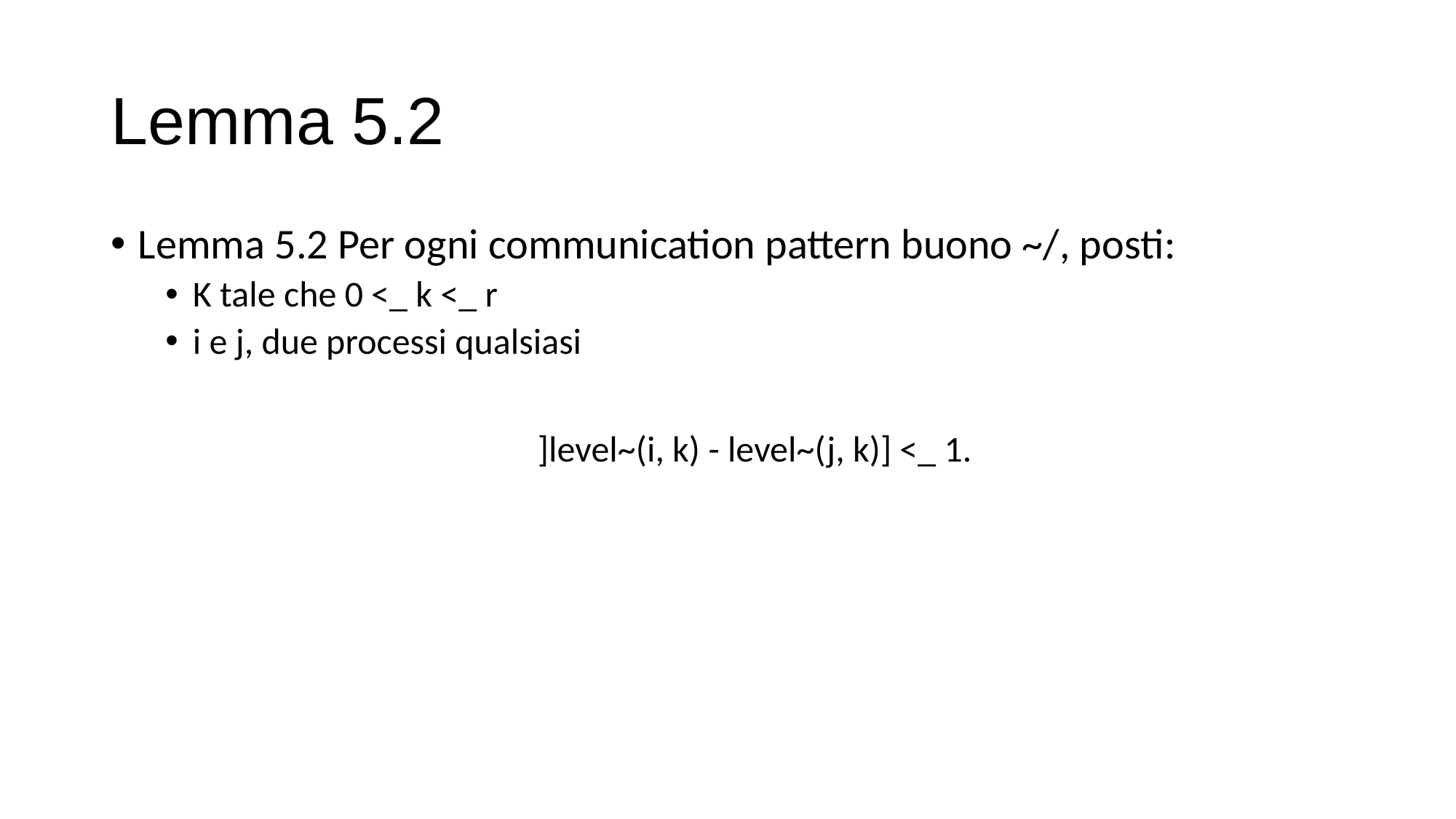

# Lemma 5.2
Lemma 5.2 Per ogni communication pattern buono ~/, posti:
K tale che 0 <_ k <_ r
i e j, due processi qualsiasi

]level~(i, k) - level~(j, k)] <_ 1.